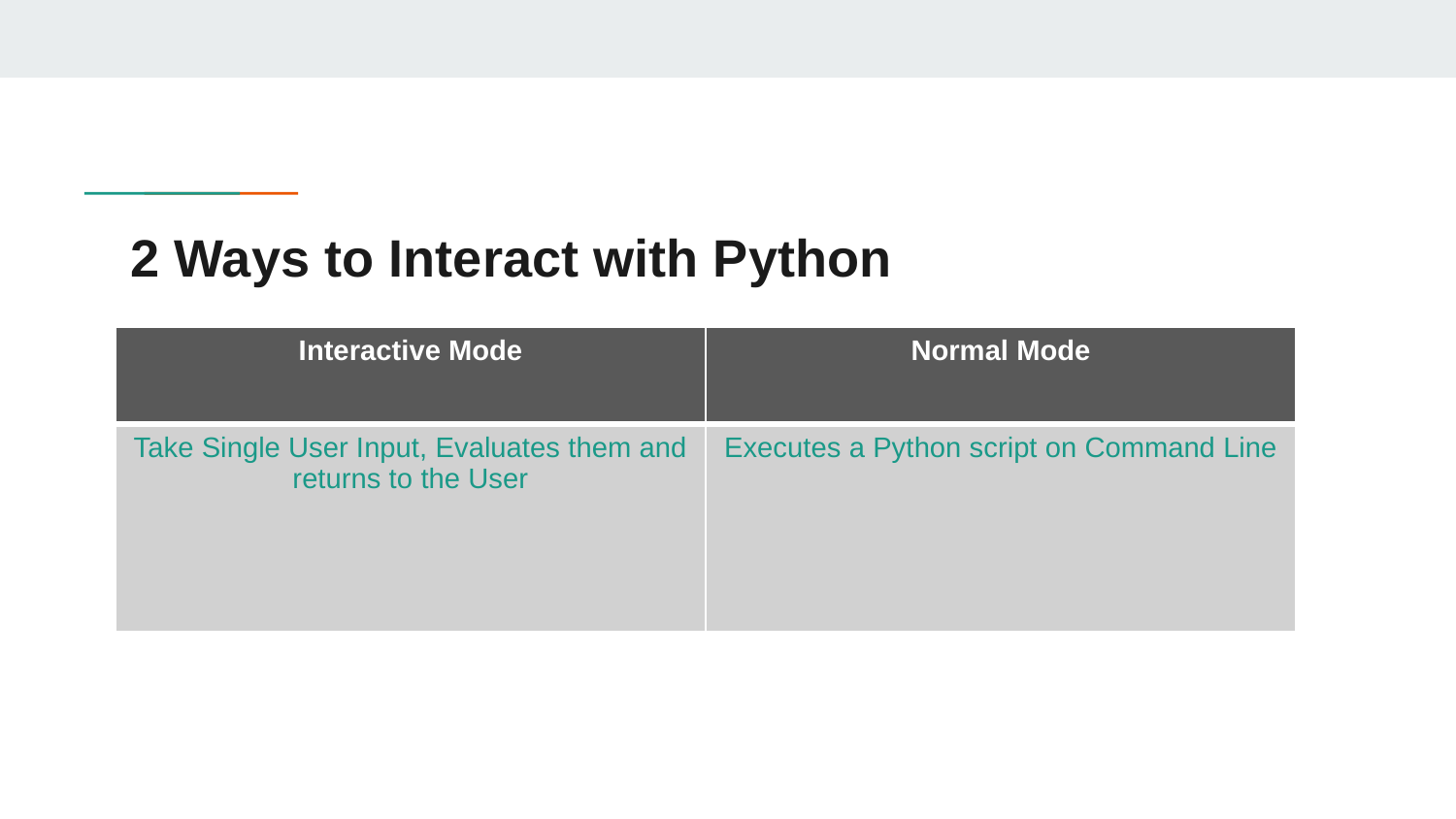

# 2 Ways to Interact with Python
| Interactive Mode | Normal Mode |
| --- | --- |
| Take Single User Input, Evaluates them and returns to the User | Executes a Python script on Command Line |